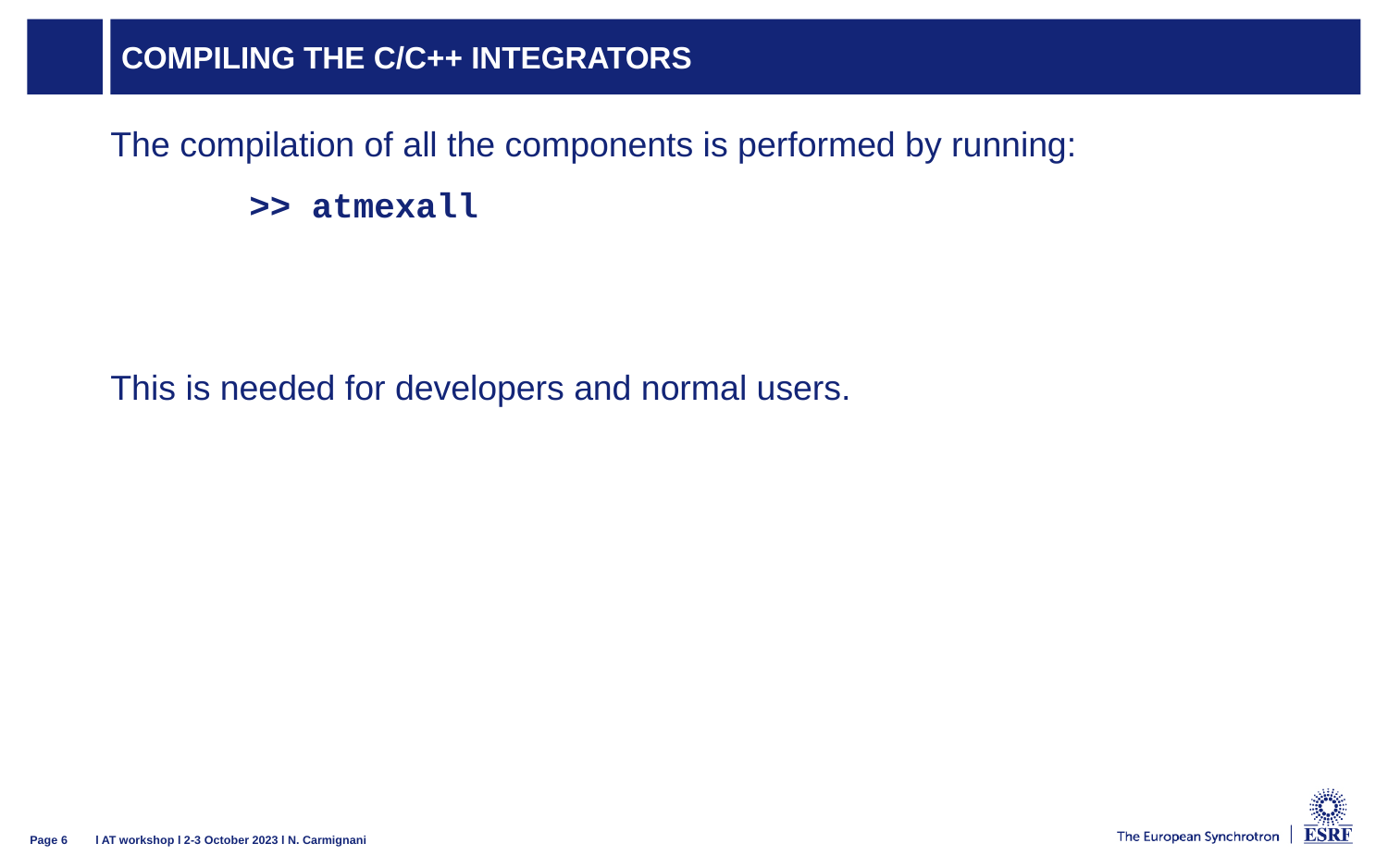

# Compiling the C/C++ integrators
The compilation of all the components is performed by running:
	>> atmexall

This is needed for developers and normal users.
l AT workshop l 2-3 October 2023 l N. Carmignani
Page 6
03/10/2023